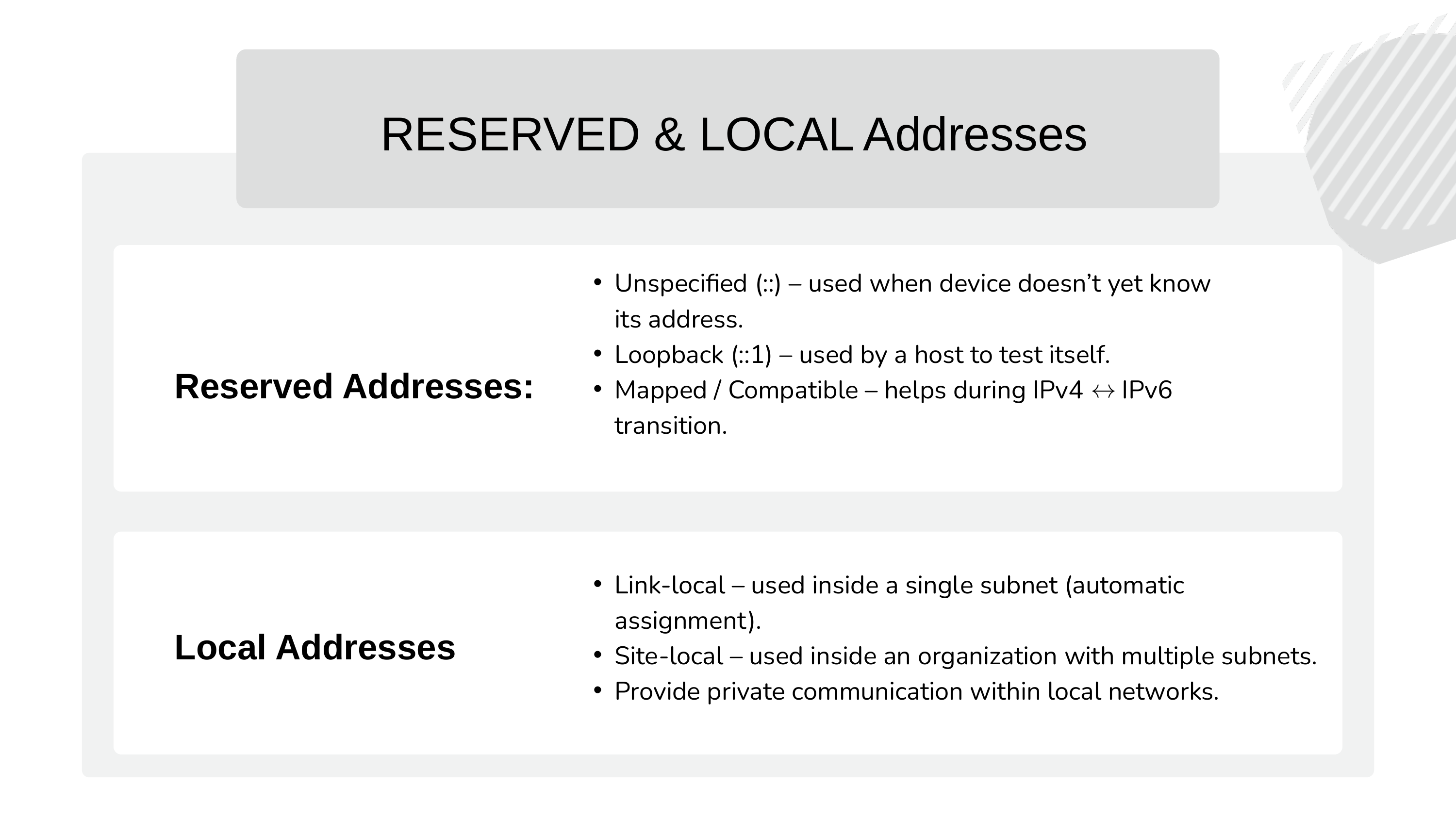

RESERVED & LOCAL Addresses

Unspecified (::) – used when device doesn’t yet know its address.
Loopback (::1) – used by a host to test itself.
Mapped / Compatible – helps during IPv4 ↔ IPv6 transition.

Reserved Addresses:

Link-local – used inside a single subnet (automatic assignment).
Site-local – used inside an organization with multiple subnets.
Provide private communication within local networks.

Local Addresses